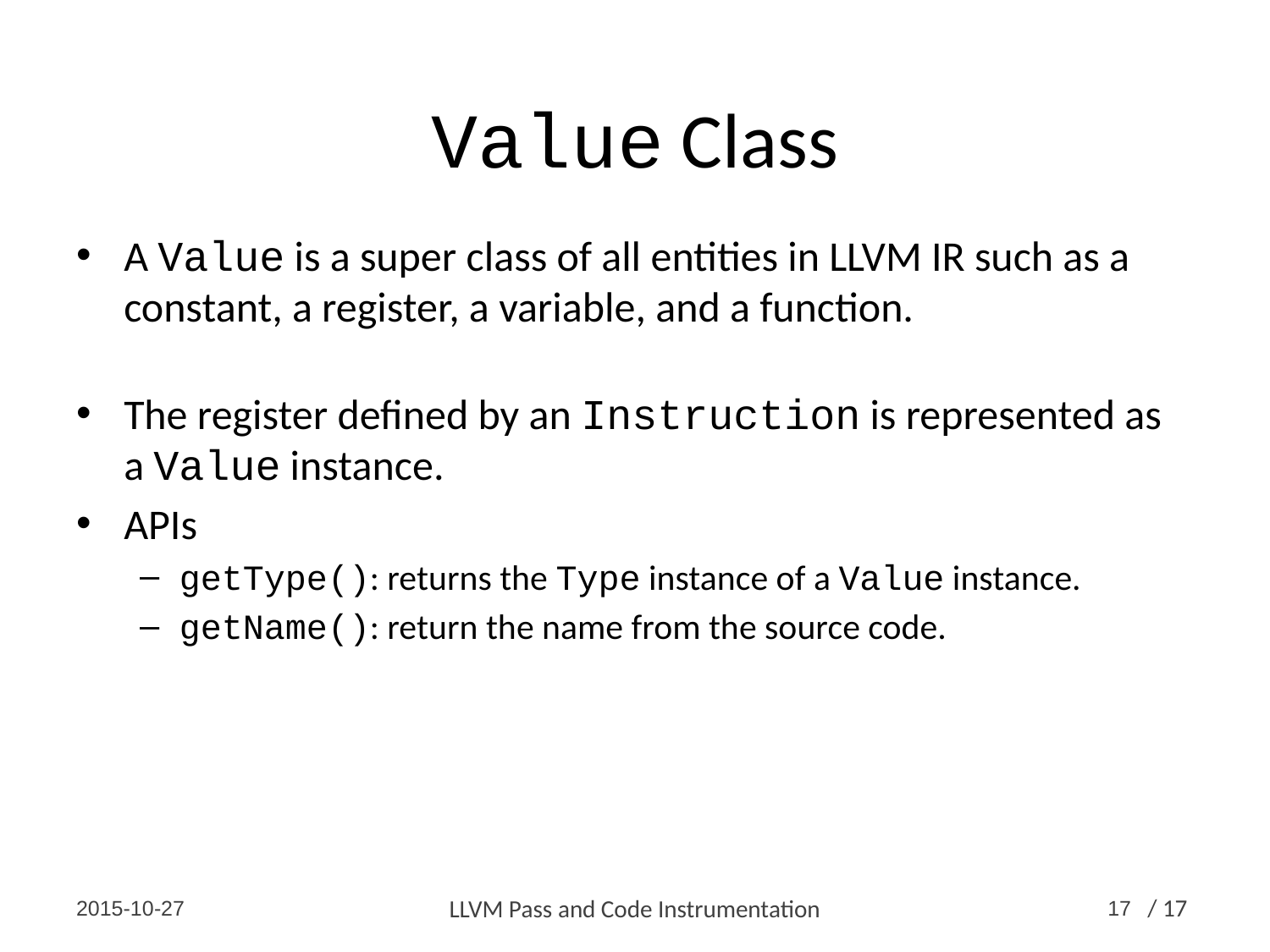

# Value Class
A Value is a super class of all entities in LLVM IR such as a constant, a register, a variable, and a function.

The register defined by an Instruction is represented as
a Value instance.
APIs
getType(): returns the Type instance of a Value instance.
getName(): return the name from the source code.
2015-10-27
LLVM Pass and Code Instrumentation
17